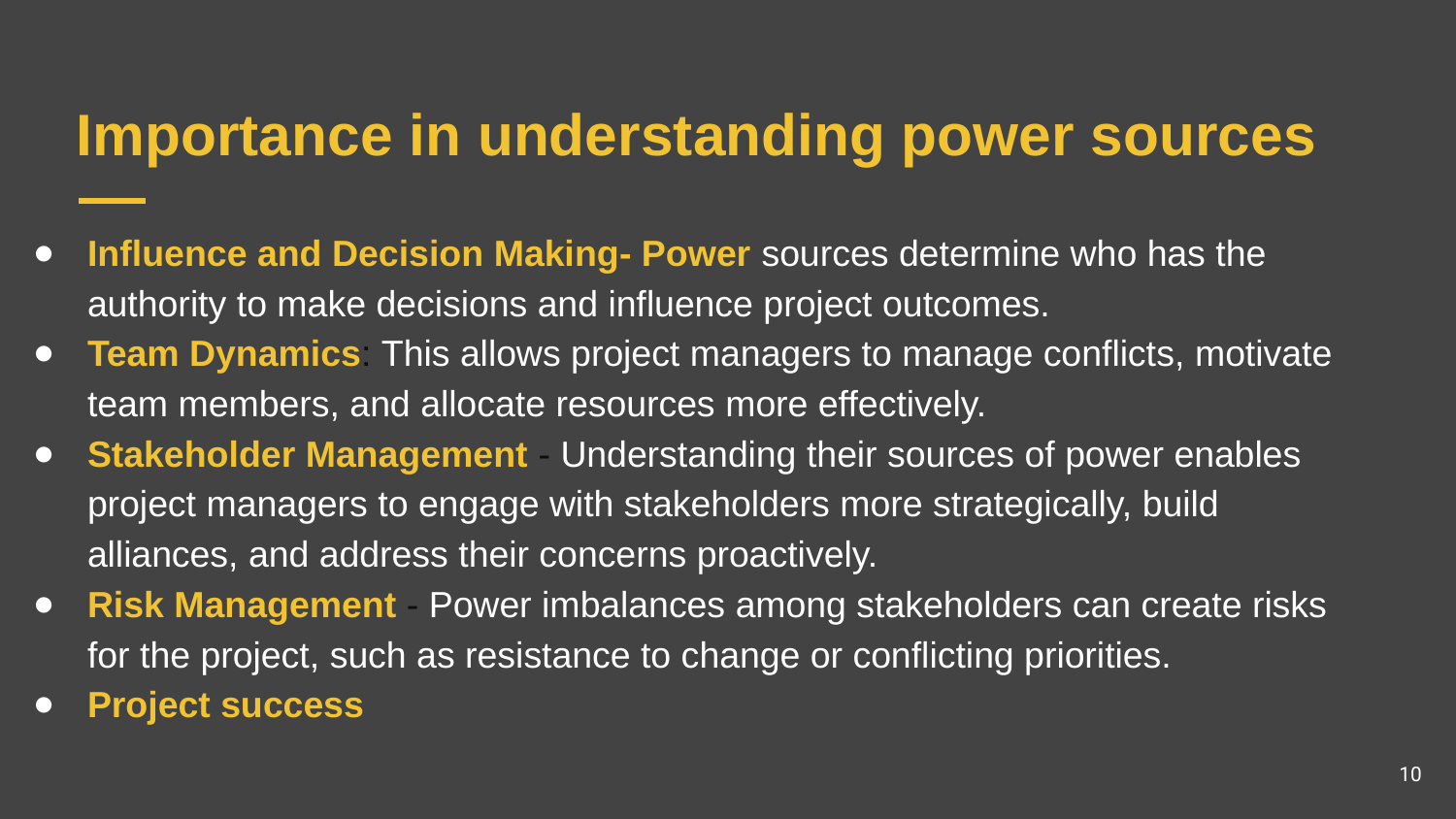

# Importance in understanding power sources
Influence and Decision Making- Power sources determine who has the authority to make decisions and influence project outcomes.
Team Dynamics: This allows project managers to manage conflicts, motivate team members, and allocate resources more effectively.
Stakeholder Management - Understanding their sources of power enables project managers to engage with stakeholders more strategically, build alliances, and address their concerns proactively.
Risk Management - Power imbalances among stakeholders can create risks for the project, such as resistance to change or conflicting priorities.
Project success
10